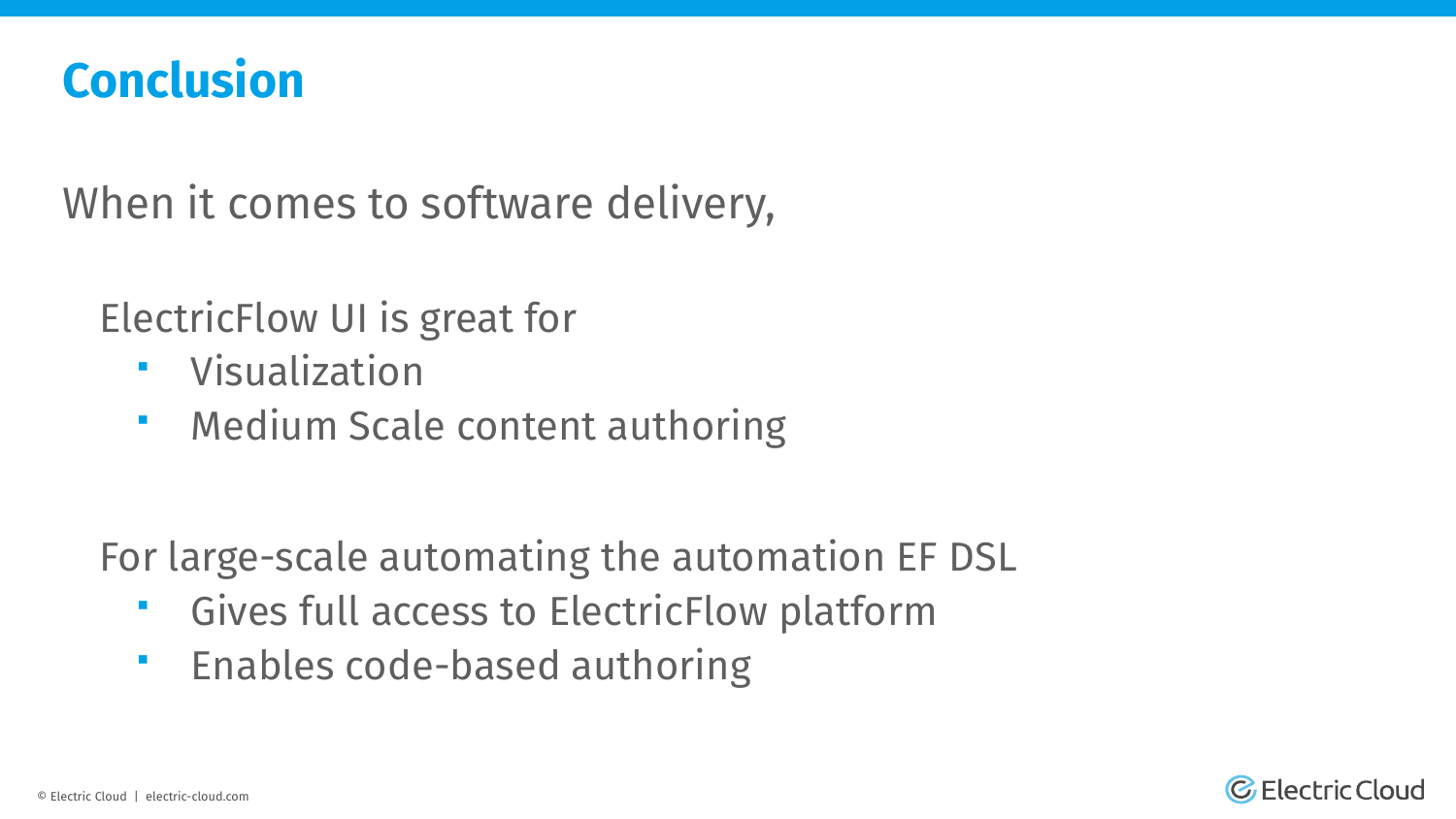

# Conclusion
When it comes to software delivery,

ElectricFlow UI is great for
Visualization
Medium Scale content authoring

For large-scale automating the automation EF DSL
Gives full access to ElectricFlow platform
Enables code-based authoring